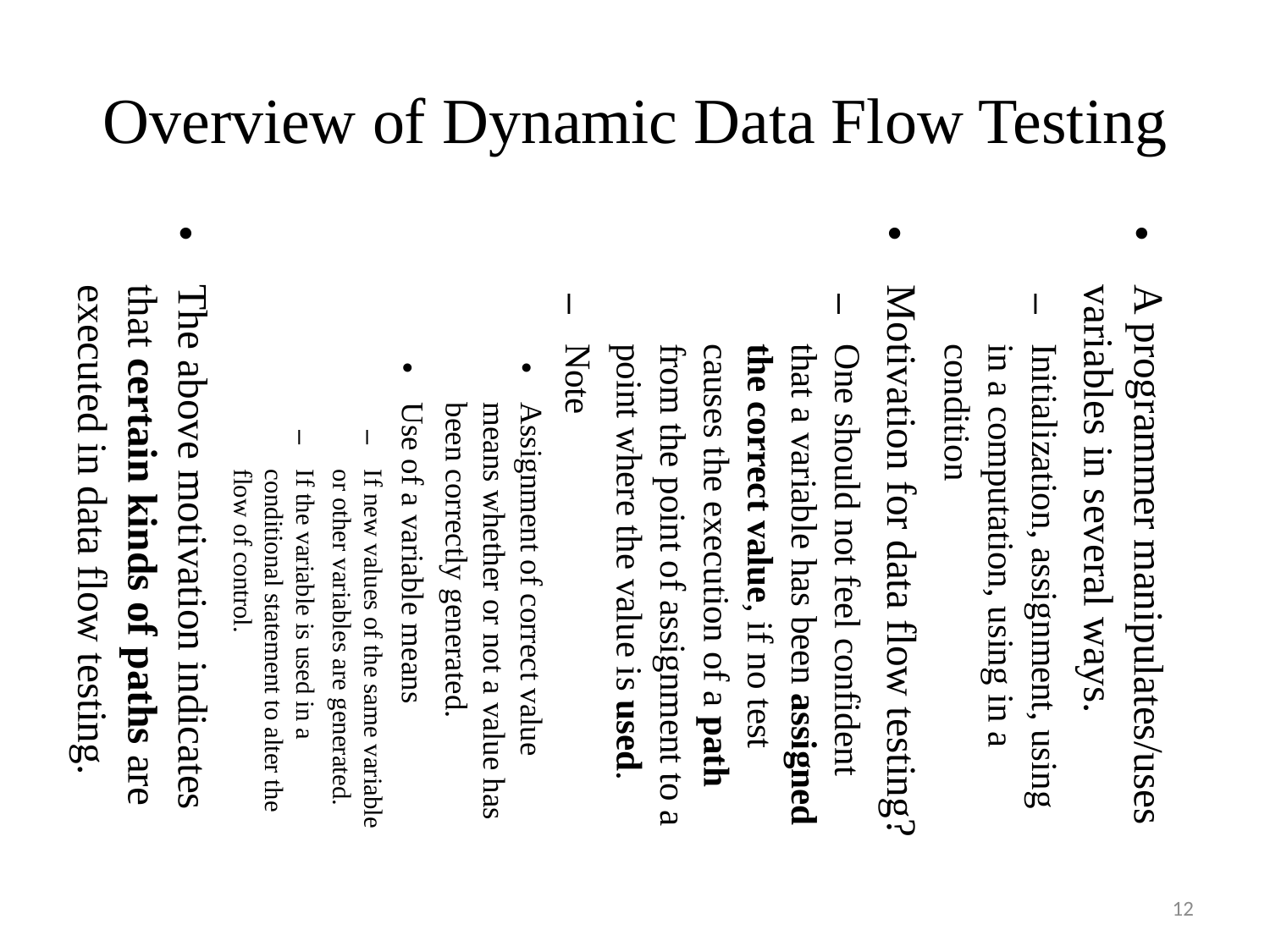

Overview of Dynamic Data Flow Testing
A programmer manipulates/uses variables in several ways.
Initialization, assignment, using in a computation, using in a condition
Motivation for data flow testing?
One should not feel confident that a variable has been assigned the correct value, if no test causes the execution of a path from the point of assignment to a point where the value is used.
Note
Assignment of correct value means whether or not a value has been correctly generated.
Use of a variable means
If new values of the same variable or other variables are generated.
If the variable is used in a conditional statement to alter the flow of control.
The above motivation indicates that certain kinds of paths are executed in data flow testing.
12